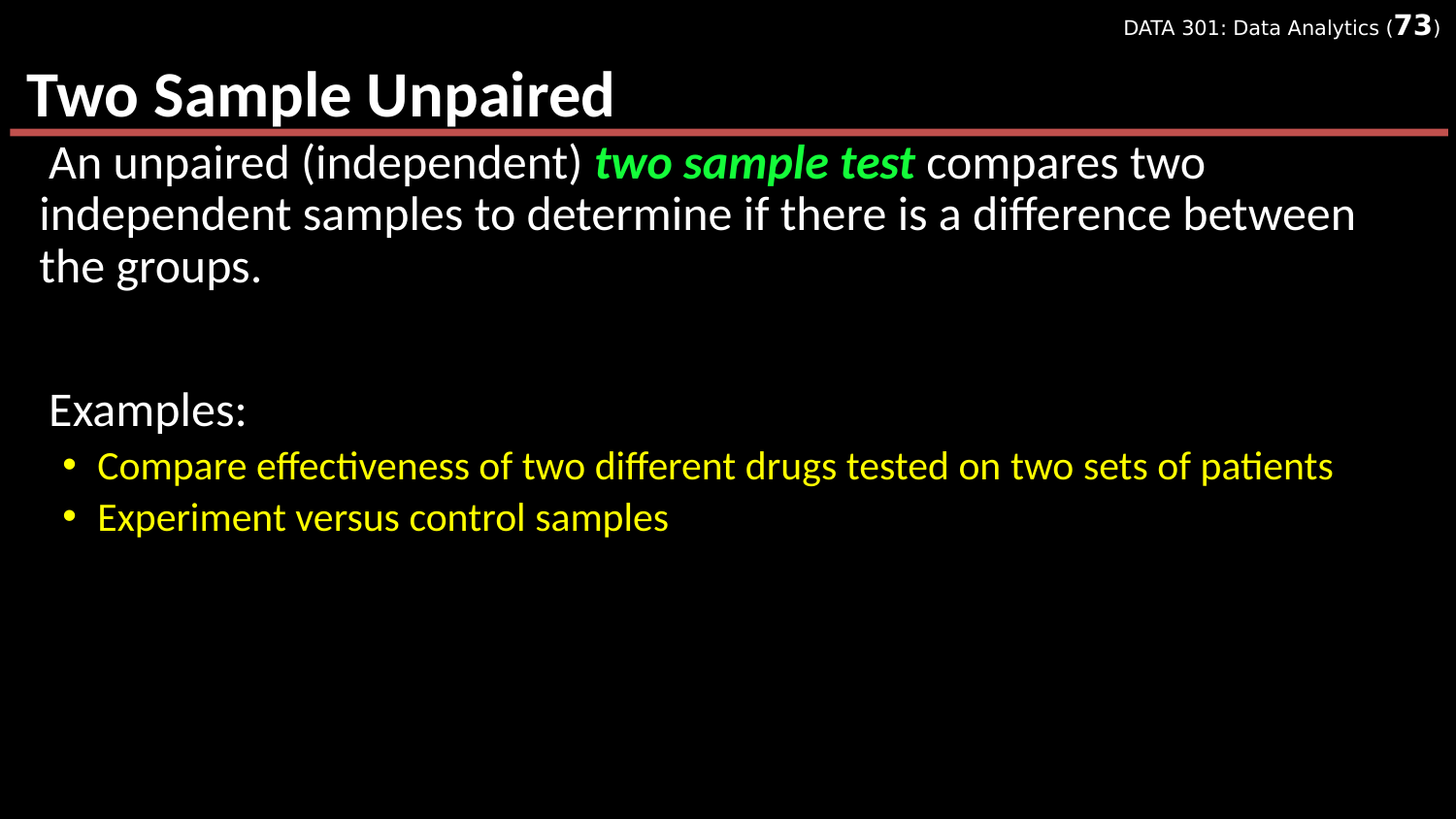

# Two Sample Unpaired
An unpaired (independent) two sample test compares two independent samples to determine if there is a difference between the groups.

Examples:
Compare effectiveness of two different drugs tested on two sets of patients
Experiment versus control samples